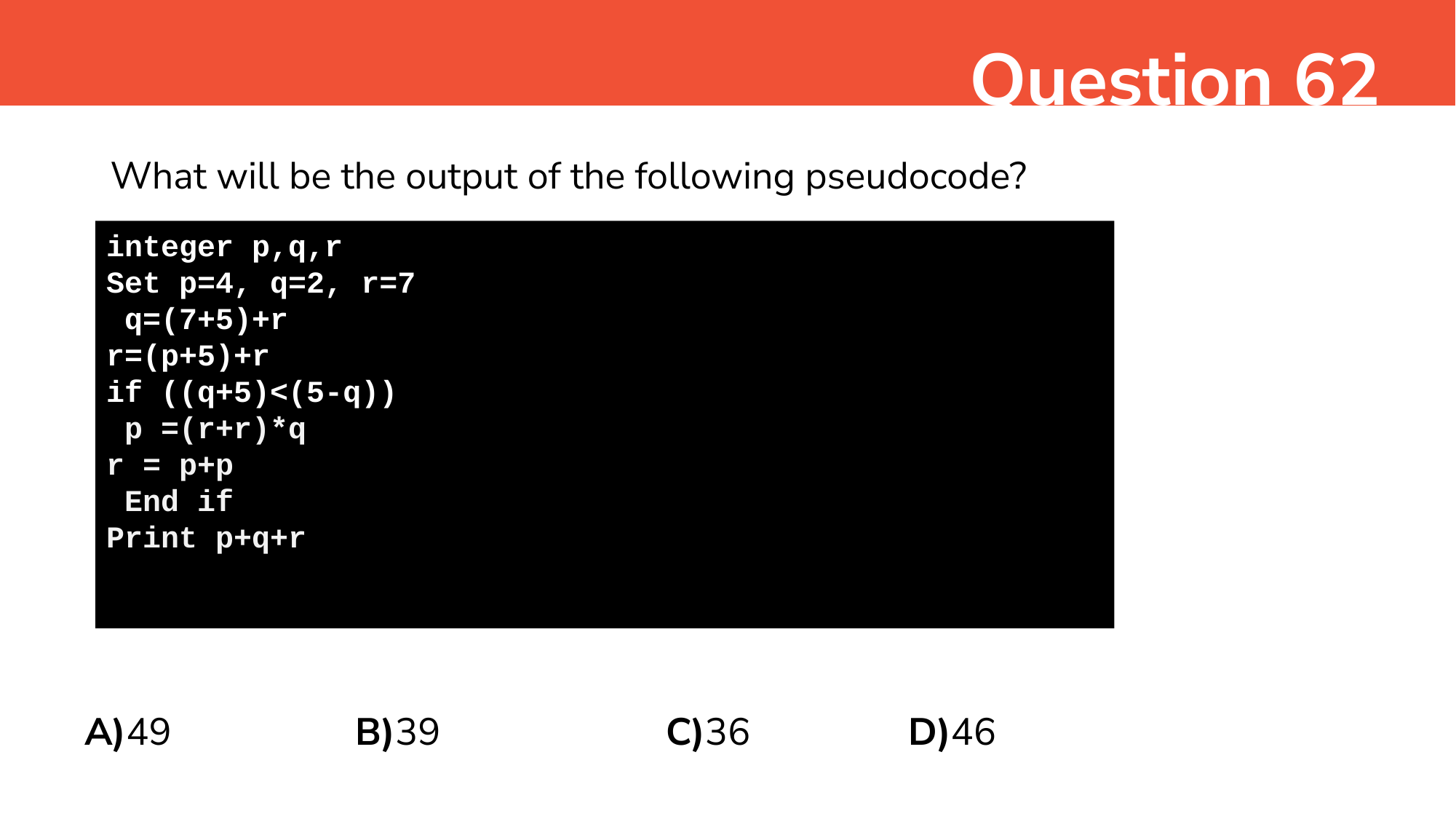

Question 62
What will be the output of the following pseudocode?
integer p,q,r
Set p=4, q=2, r=7
 q=(7+5)+r
r=(p+5)+r
if ((q+5)<(5-q))
 p =(r+r)*q
r = p+p
 End if
Print p+q+r
A)49
B)39
C)36
D)46